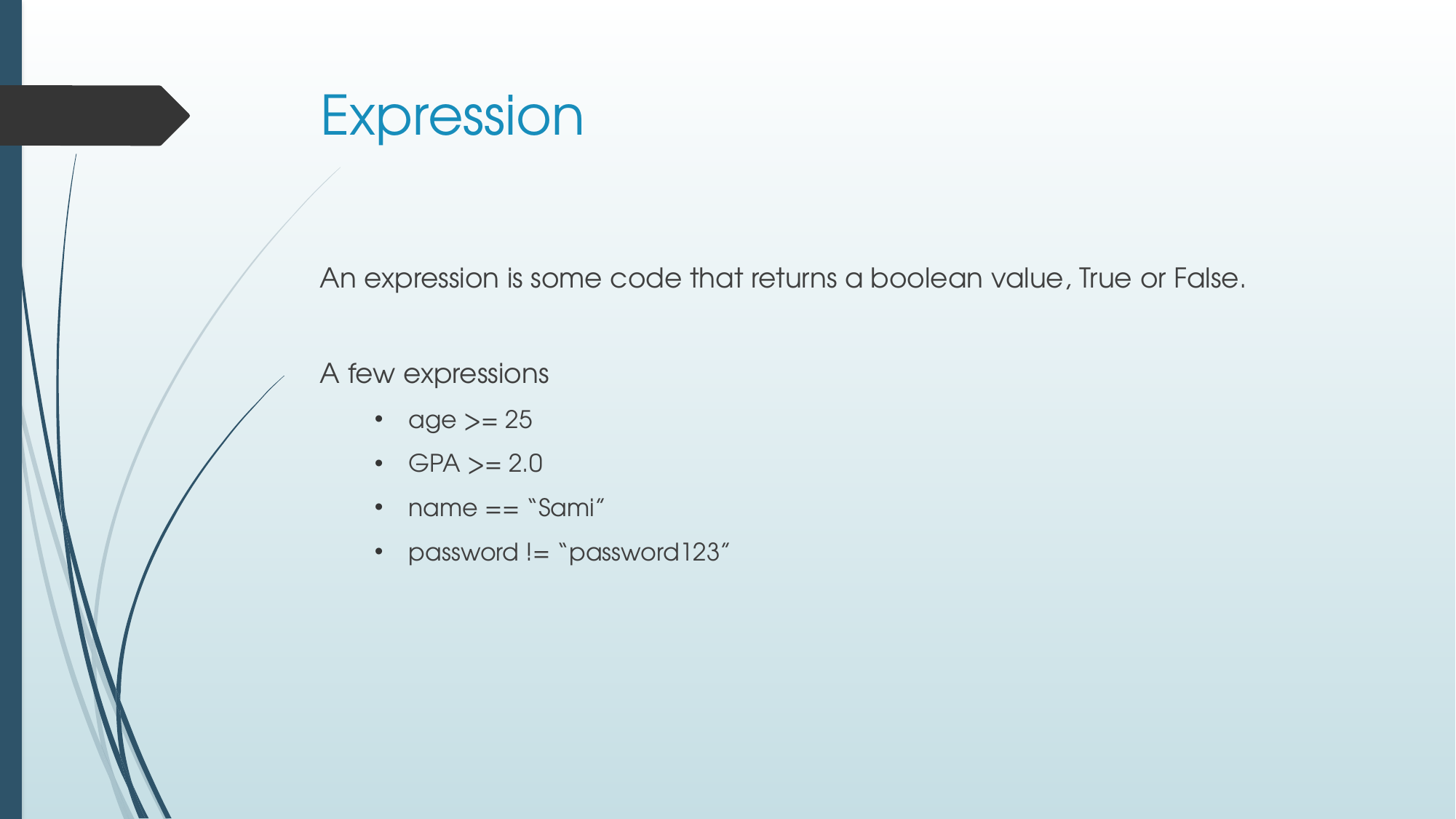

# Expression
An expression is some code that returns a boolean value, True or False.

A few expressions
age >= 25
GPA >= 2.0
name == “Sami”
password != “password123”